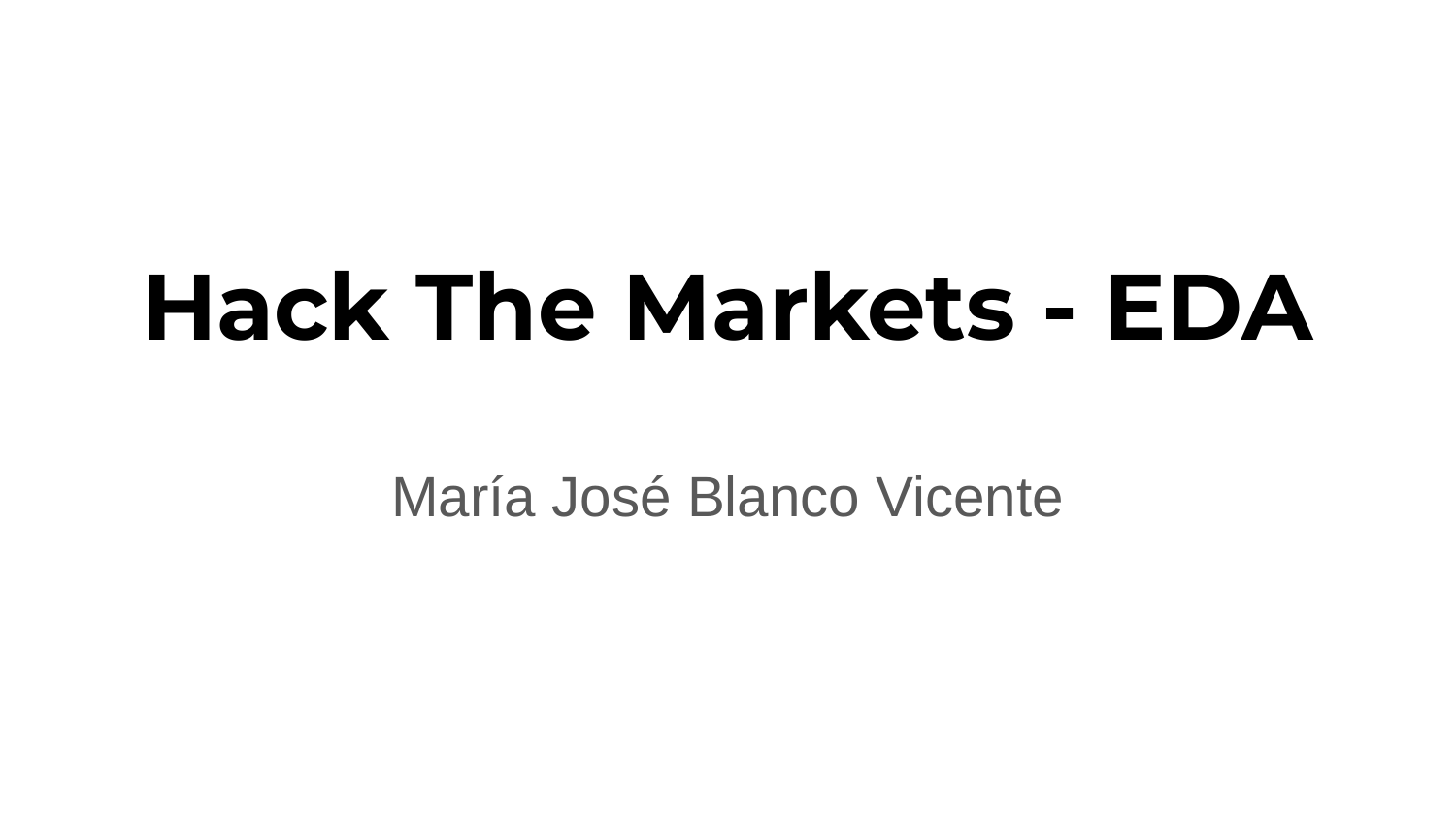

# Hack The Markets - EDA

María José Blanco Vicente